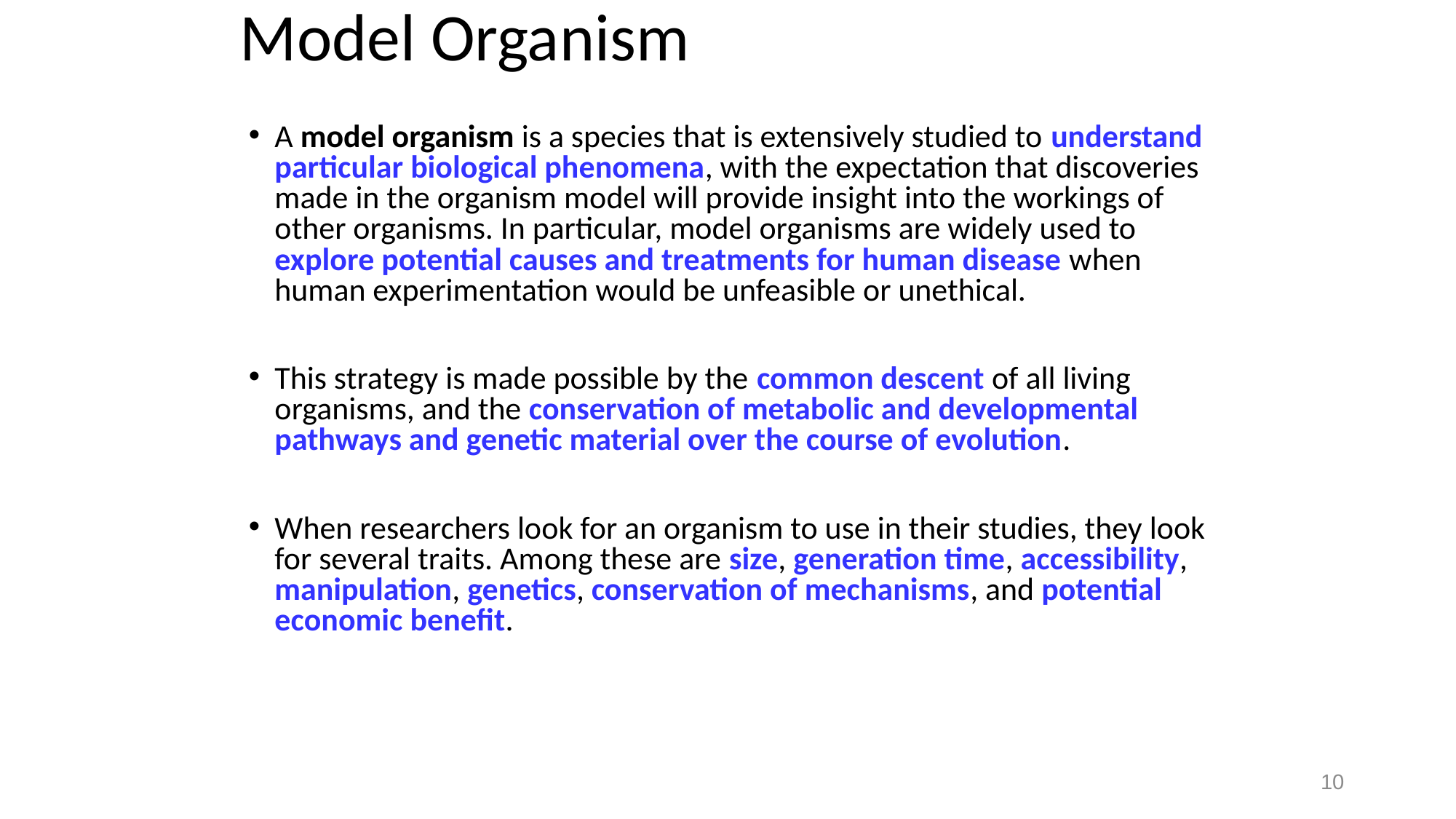

# Model Organism
A model organism is a species that is extensively studied to understand particular biological phenomena, with the expectation that discoveries made in the organism model will provide insight into the workings of other organisms. In particular, model organisms are widely used to explore potential causes and treatments for human disease when human experimentation would be unfeasible or unethical.

This strategy is made possible by the common descent of all living organisms, and the conservation of metabolic and developmental pathways and genetic material over the course of evolution.

When researchers look for an organism to use in their studies, they look for several traits. Among these are size, generation time, accessibility, manipulation, genetics, conservation of mechanisms, and potential economic benefit.
10